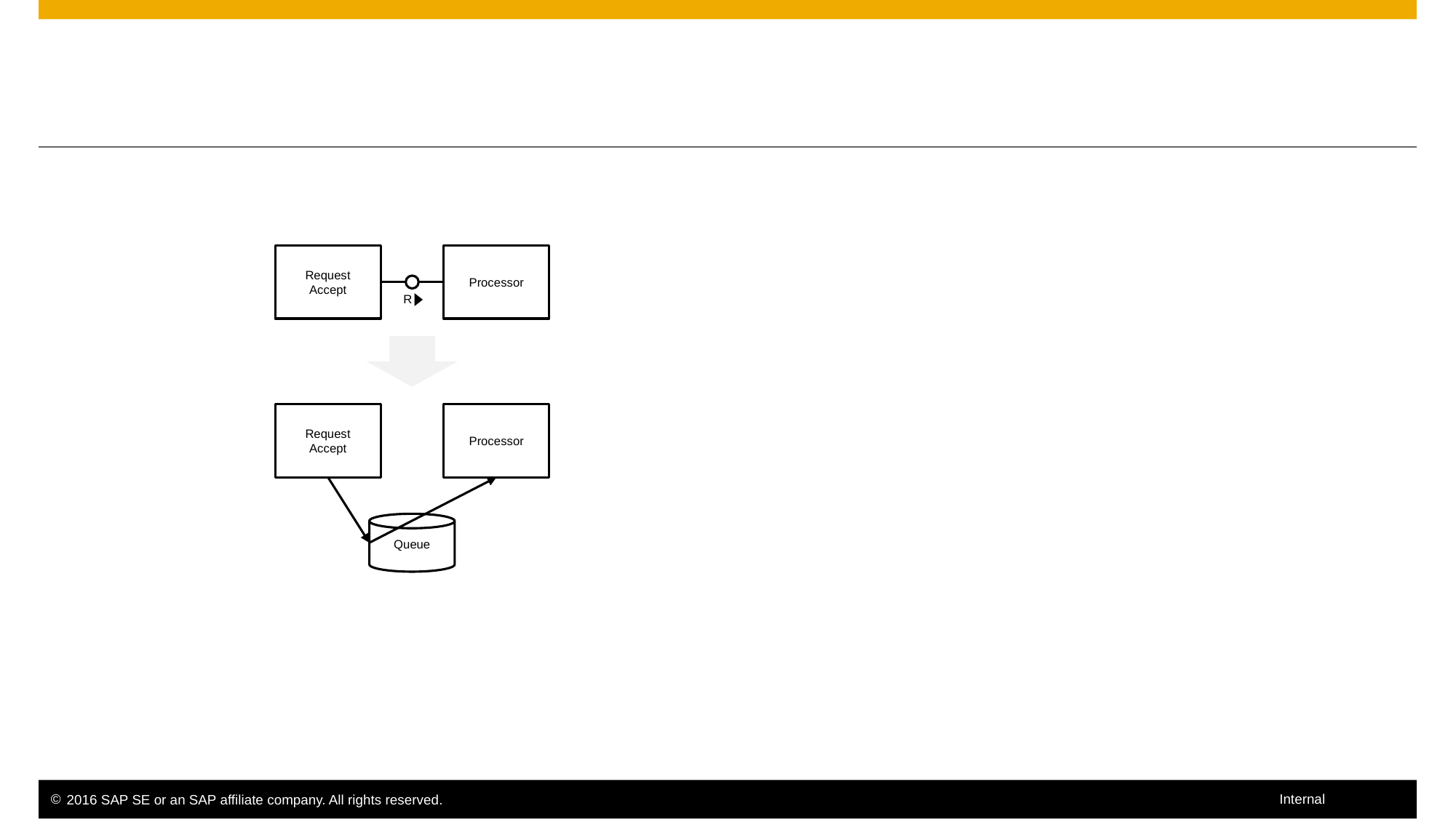

#
Request Accept
Processor

R

Request Accept
Processor
Queue